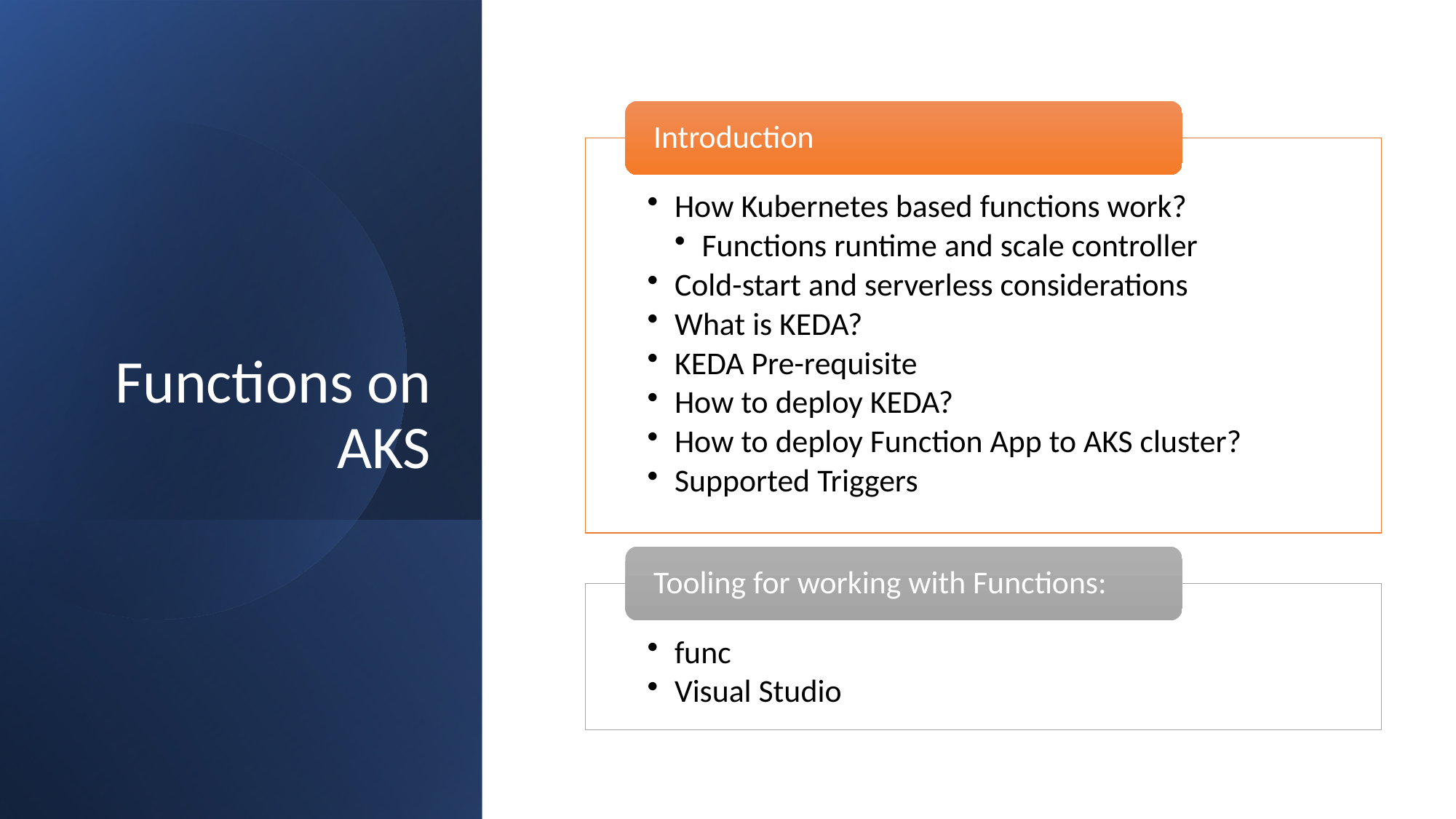

How Kubernetes based functions work?
Functions runtime and scale controller
Cold-start and serverless considerations
What is KEDA?
KEDA Pre-requisite
How to deploy KEDA?
How to deploy Function App to AKS cluster?
Supported Triggers
Introduction
func
Visual Studio
Tooling for working with Functions:

# Functions on AKS